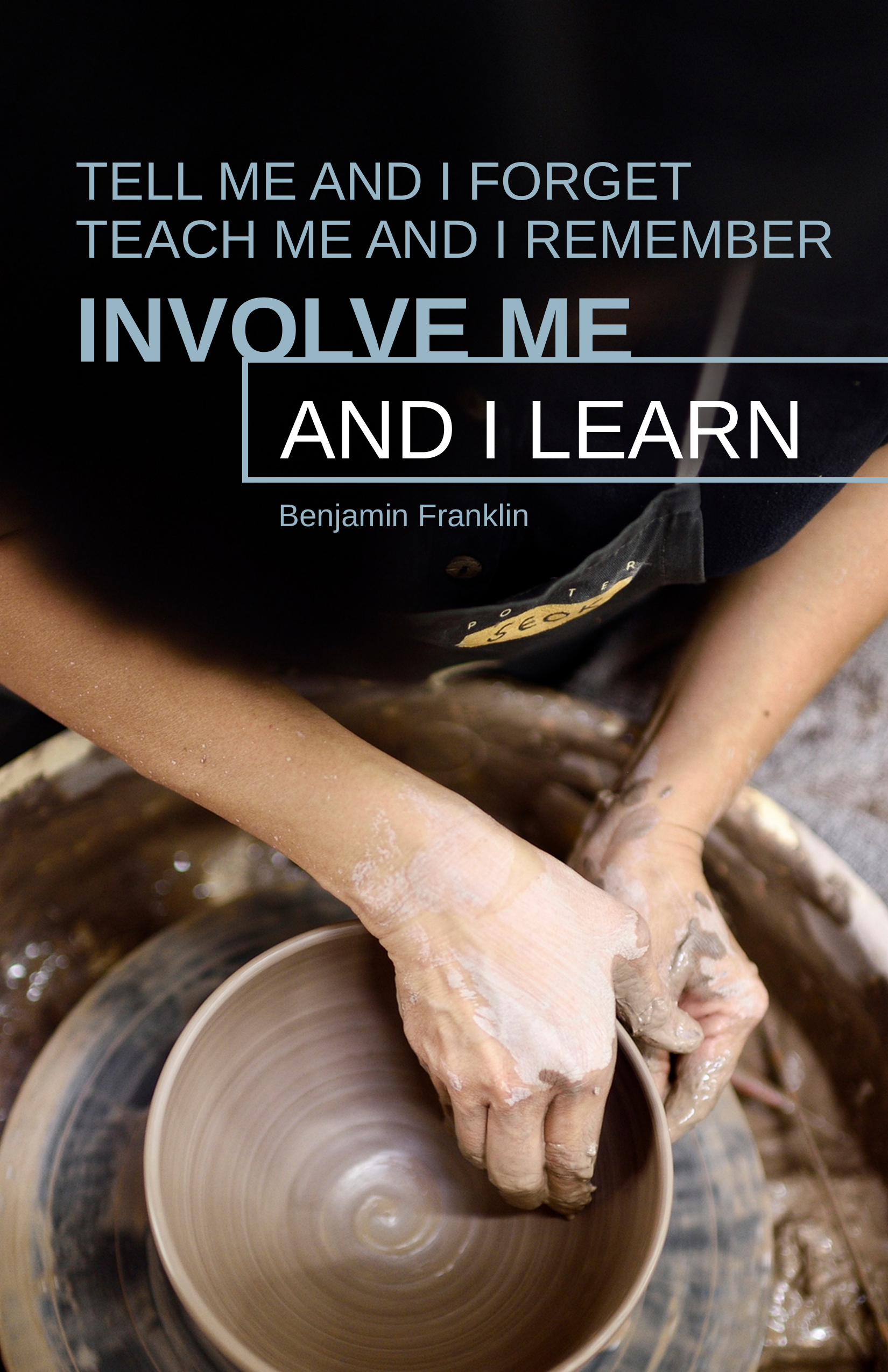

# TELL ME AND I FORGET TEACH ME AND I REMEMBER
INVOLVE ME
AND I LEARN
Benjamin Franklin